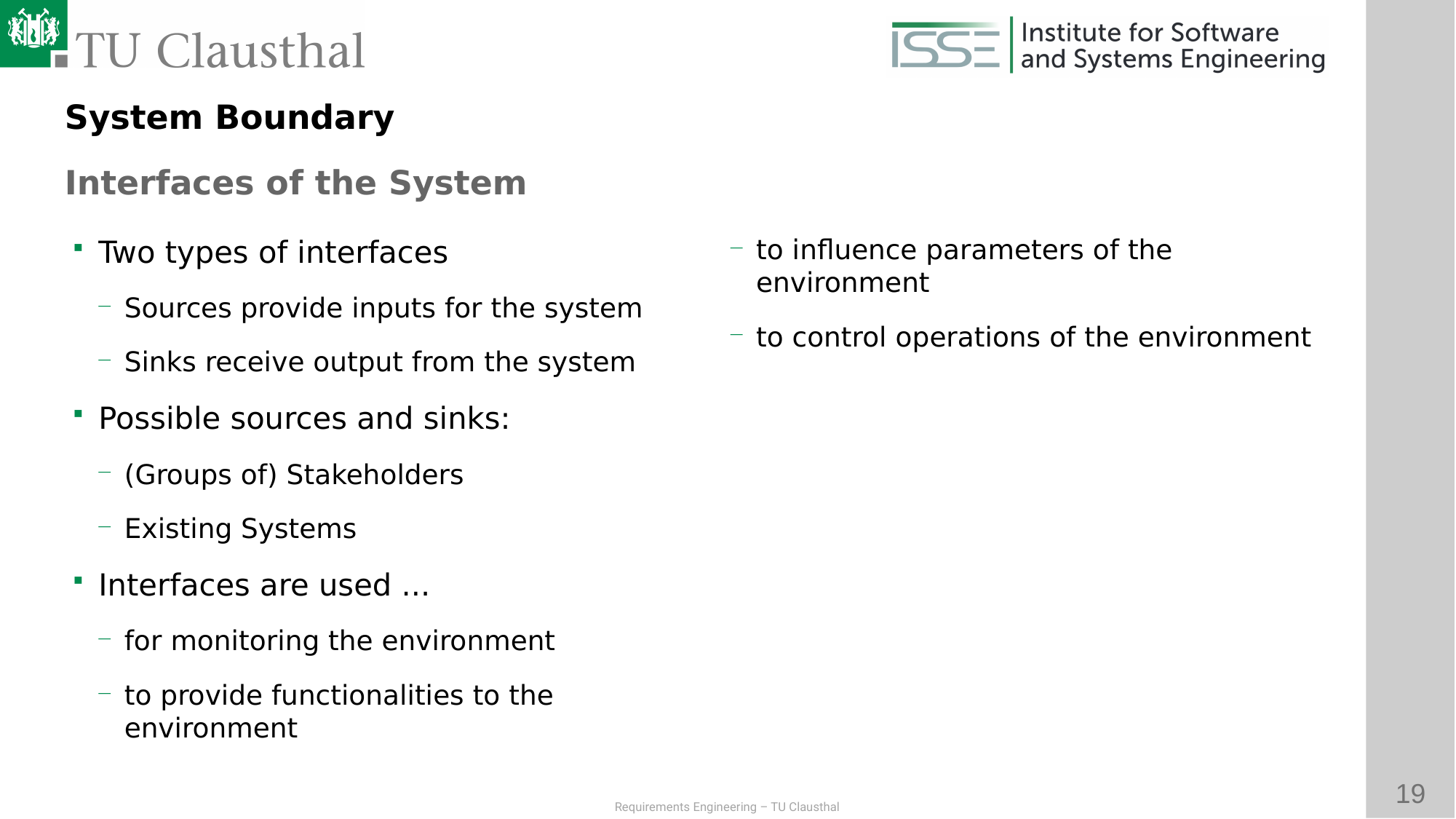

System Boundary
Interfaces of the System

# Two types of interfaces
Sources provide inputs for the system
Sinks receive output from the system
Possible sources and sinks:
(Groups of) Stakeholders
Existing Systems
Interfaces are used ...
for monitoring the environment
to provide functionalities to the environment
to influence parameters of the environment
to control operations of the environment